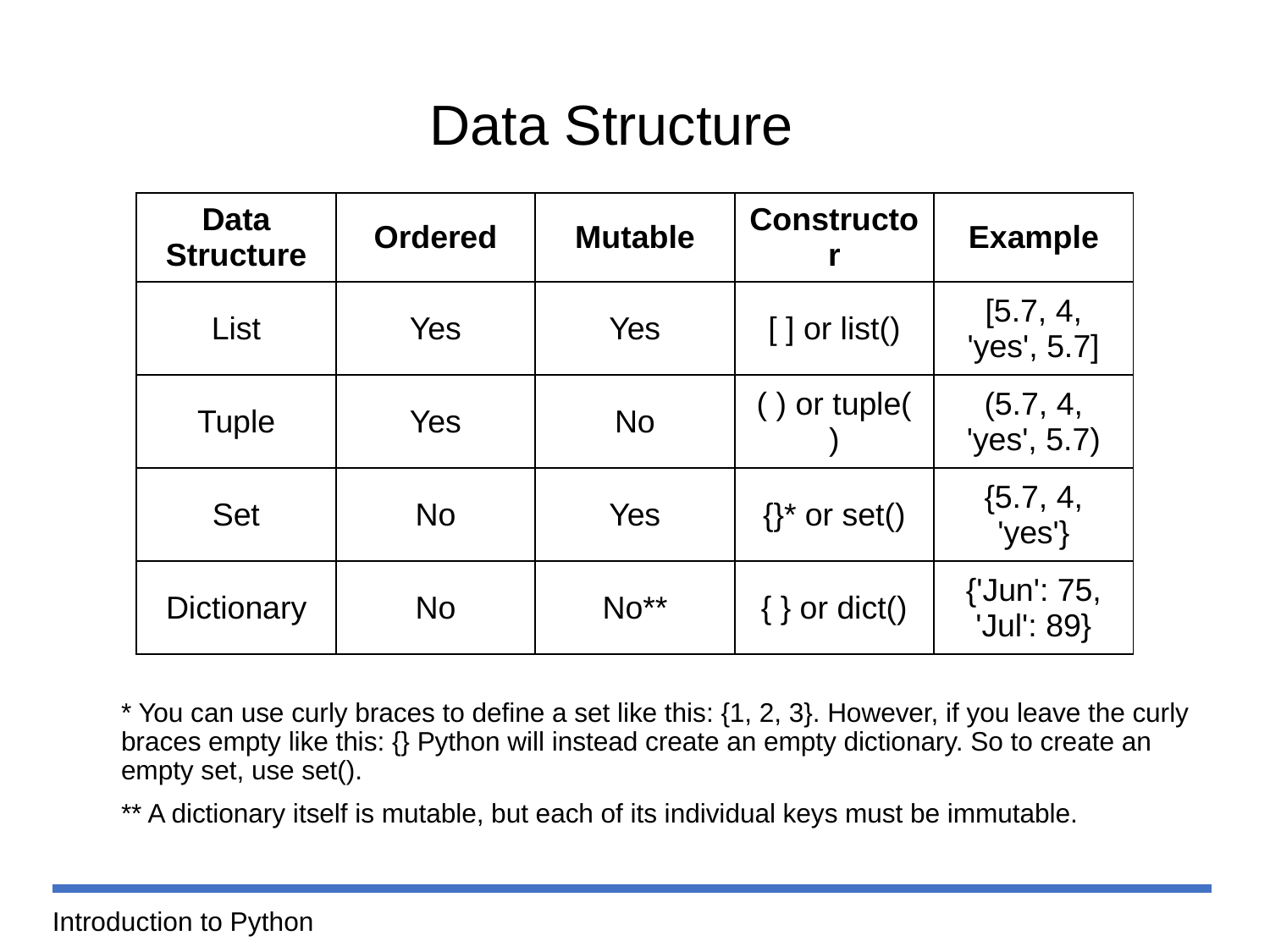

Data Structure

* You can use curly braces to define a set like this: {1, 2, 3}. However, if you leave the curly braces empty like this: {} Python will instead create an empty dictionary. So to create an empty set, use set().
** A dictionary itself is mutable, but each of its individual keys must be immutable.

| Data Structure | Ordered | Mutable | Constructor | Example |
| --- | --- | --- | --- | --- |
| List | Yes | Yes | [ ] or list() | [5.7, 4, 'yes', 5.7] |
| Tuple | Yes | No | ( ) or tuple() | (5.7, 4, 'yes', 5.7) |
| Set | No | Yes | {}\* or set() | {5.7, 4, 'yes'} |
| Dictionary | No | No\*\* | { } or dict() | {'Jun': 75, 'Jul': 89} |
Introduction to Python